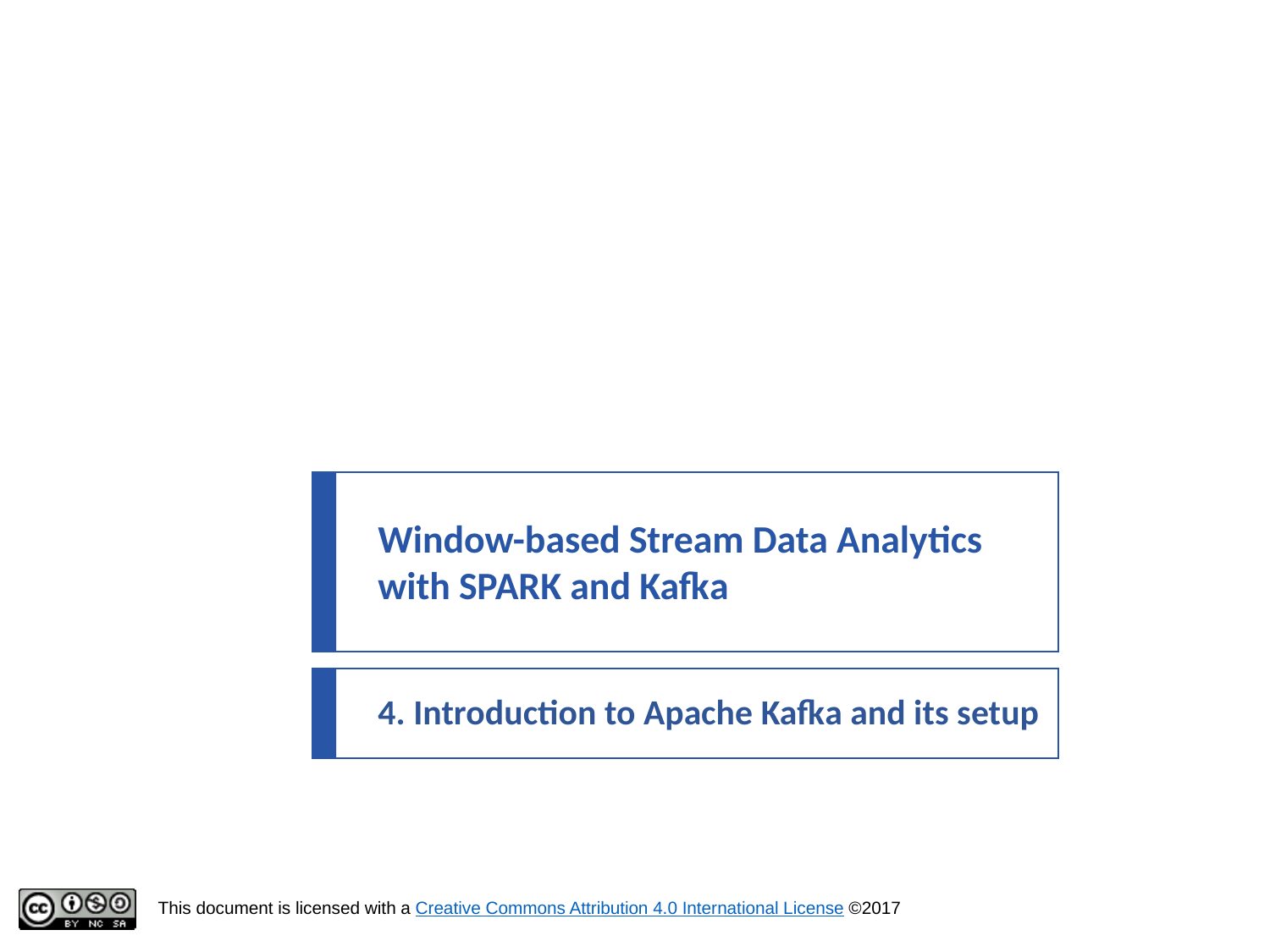

# Window-based Stream Data Analytics with SPARK and Kafka
4. Introduction to Apache Kafka and its setup